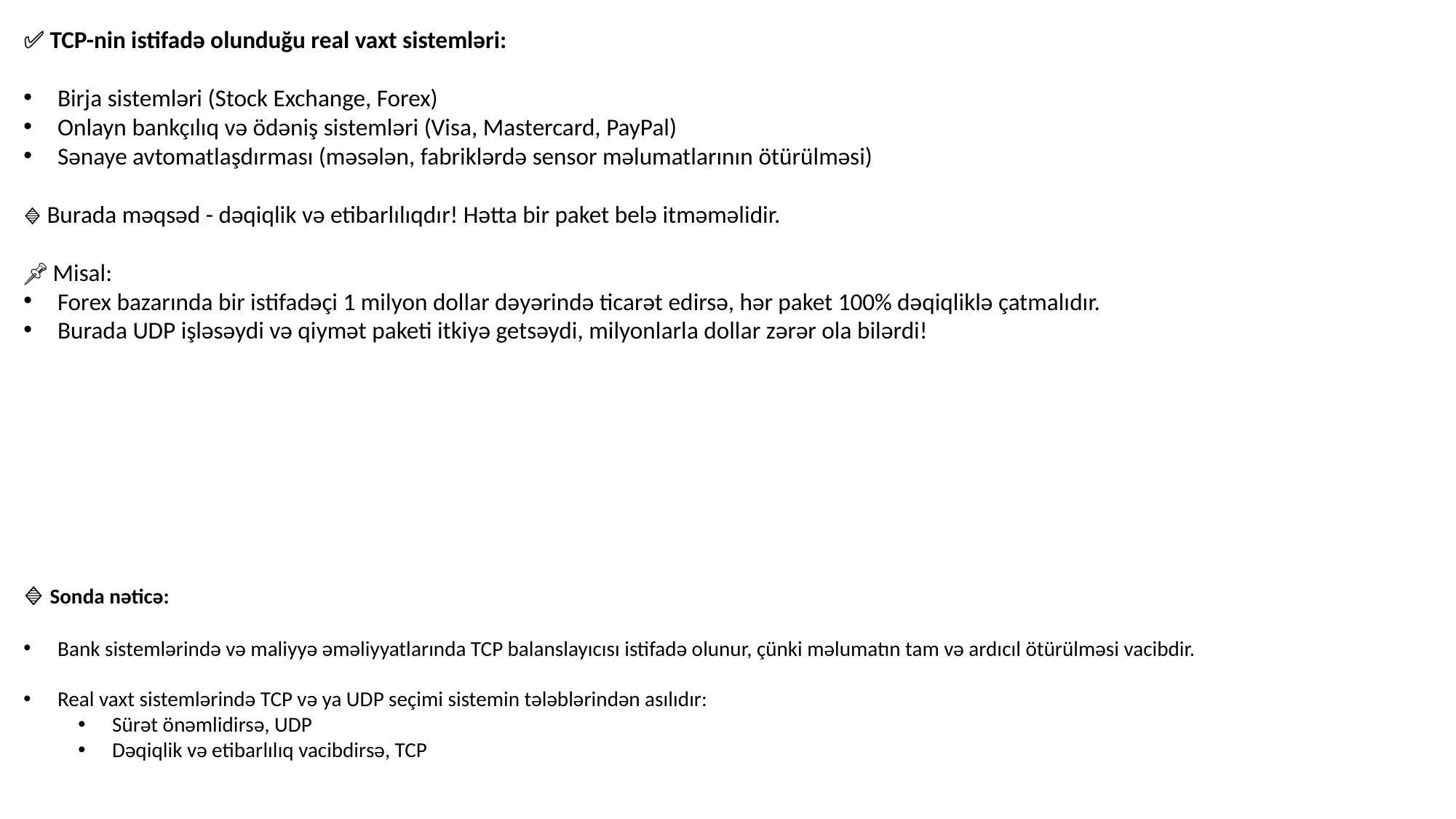

✅ TCP-nin istifadə olunduğu real vaxt sistemləri:

Birja sistemləri (Stock Exchange, Forex)
Onlayn bankçılıq və ödəniş sistemləri (Visa, Mastercard, PayPal)
Sənaye avtomatlaşdırması (məsələn, fabriklərdə sensor məlumatlarının ötürülməsi)

🔹 Burada məqsəd - dəqiqlik və etibarlılıqdır! Hətta bir paket belə itməməlidir.

📌 Misal:
Forex bazarında bir istifadəçi 1 milyon dollar dəyərində ticarət edirsə, hər paket 100% dəqiqliklə çatmalıdır.
Burada UDP işləsəydi və qiymət paketi itkiyə getsəydi, milyonlarla dollar zərər ola bilərdi!

🔹 Sonda nəticə:

Bank sistemlərində və maliyyə əməliyyatlarında TCP balanslayıcısı istifadə olunur, çünki məlumatın tam və ardıcıl ötürülməsi vacibdir.

Real vaxt sistemlərində TCP və ya UDP seçimi sistemin tələblərindən asılıdır:
Sürət önəmlidirsə, UDP
Dəqiqlik və etibarlılıq vacibdirsə, TCP